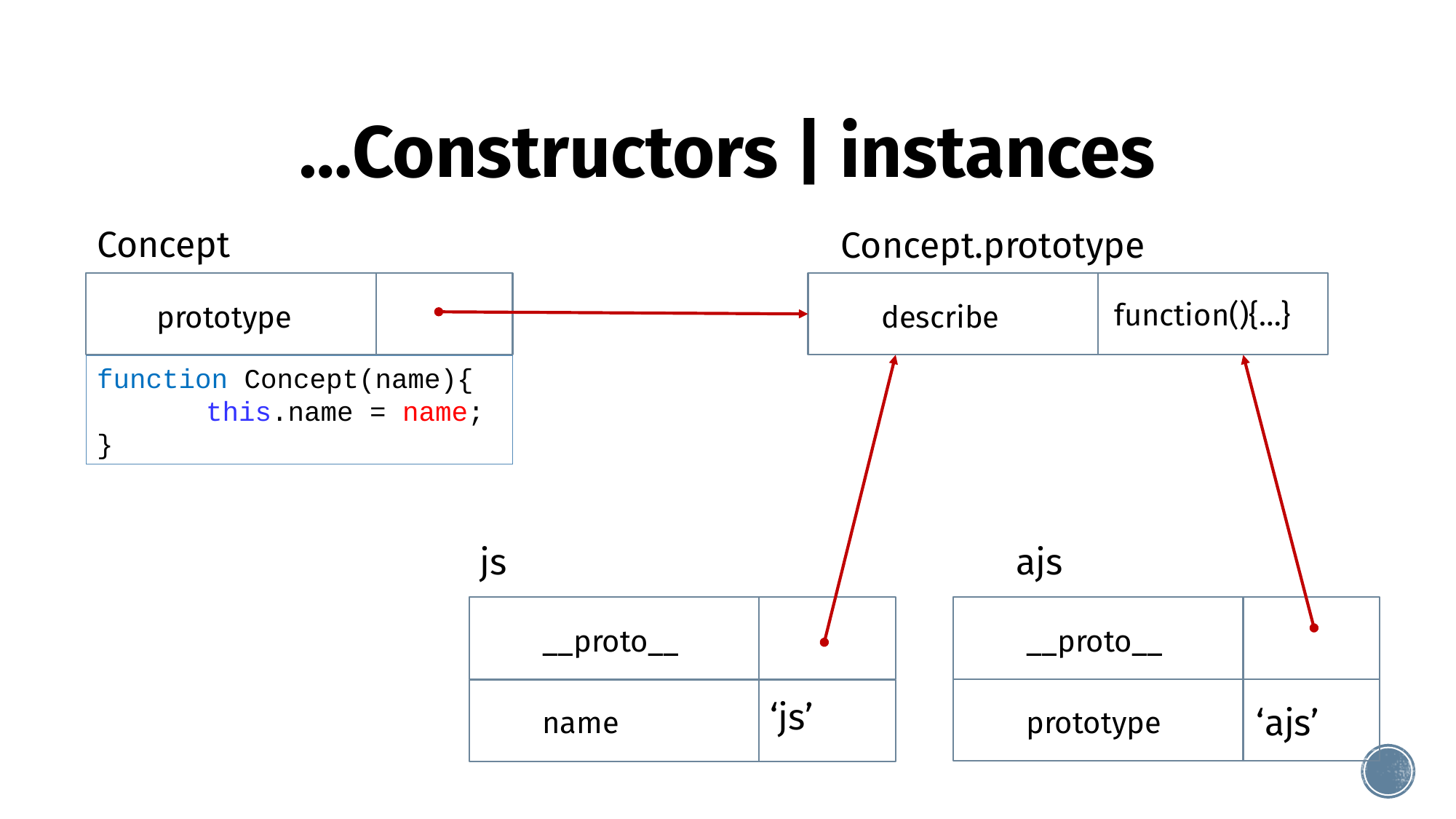

# …Constructors | instances
Concept
Concept.prototype

function(){…}
prototype
describe
function Concept(name){
	this.name = name;
}
ajs
js

__proto__
__proto__

‘js’
‘ajs’
prototype
name